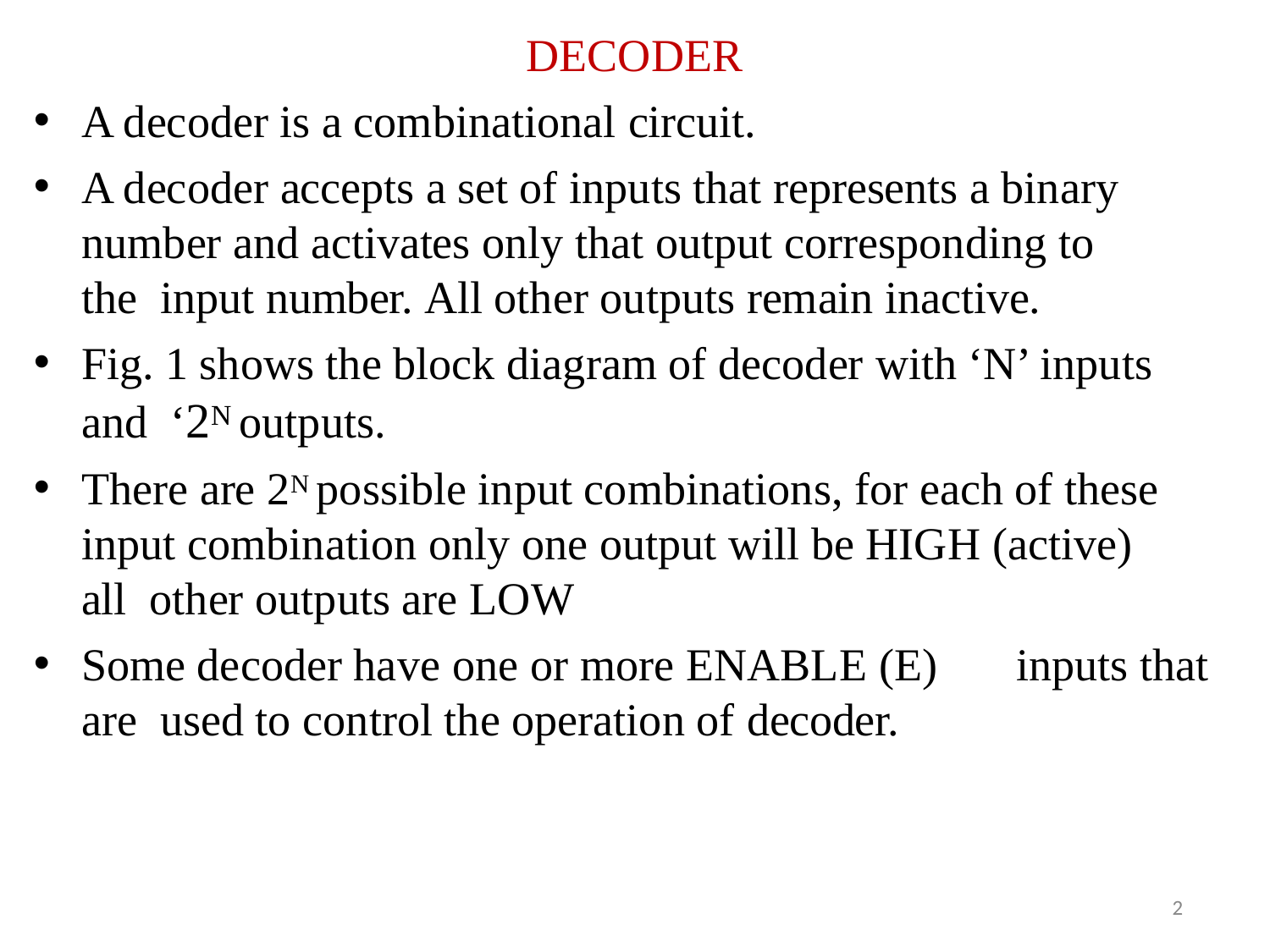

DECODER
A decoder is a combinational circuit.
A decoder accepts a set of inputs that represents a binary  number and activates only that output corresponding to the  input number. All other outputs remain inactive.
Fig. 1 shows the block diagram of decoder with ‘N’ inputs and  ‘2N outputs.
There are 2N possible input combinations, for each of these  input combination only one output will be HIGH (active) all  other outputs are LOW
Some decoder have one or more ENABLE (E)	inputs that are  used to control the operation of decoder.
2